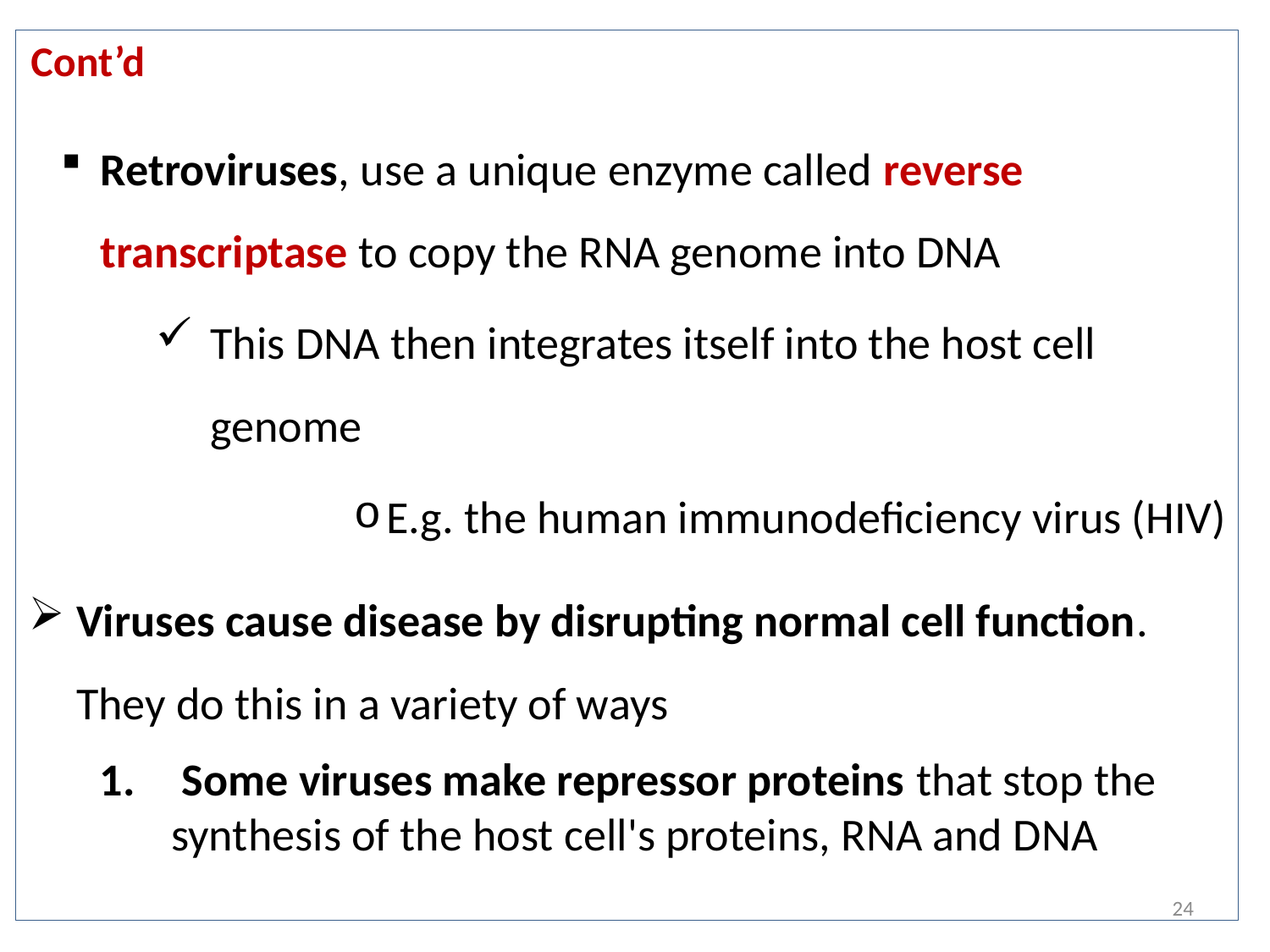

# Cont’d

Retroviruses, use a unique enzyme called reverse transcriptase to copy the RNA genome into DNA
This DNA then integrates itself into the host cell genome
E.g. the human immunodeficiency virus (HIV)
Viruses cause disease by disrupting normal cell function. They do this in a variety of ways
 Some viruses make repressor proteins that stop the synthesis of the host cell's proteins, RNA and DNA

24